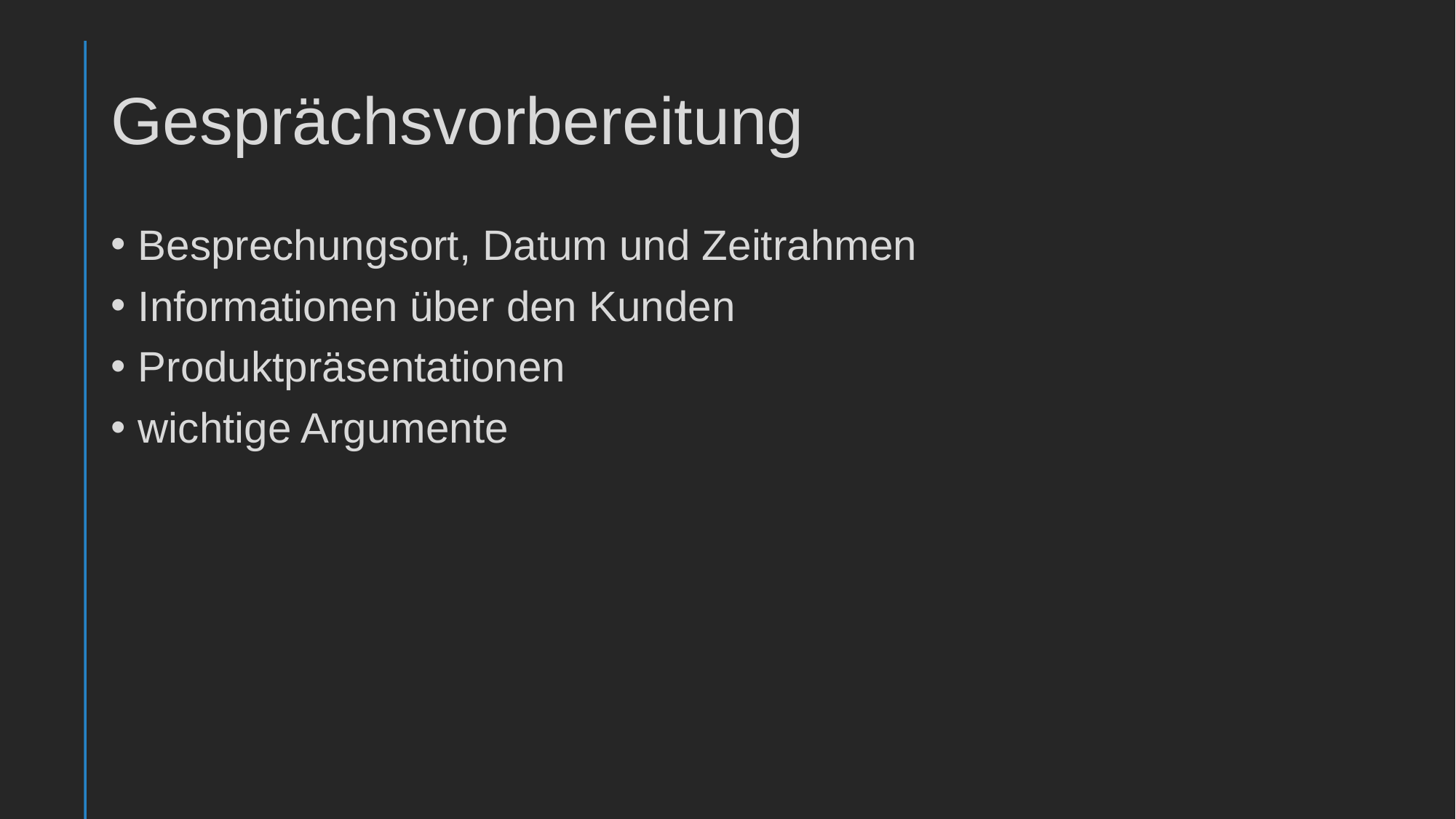

# Gesprächsvorbereitung
Besprechungsort, Datum und Zeitrahmen
Informationen über den Kunden
Produktpräsentationen
wichtige Argumente